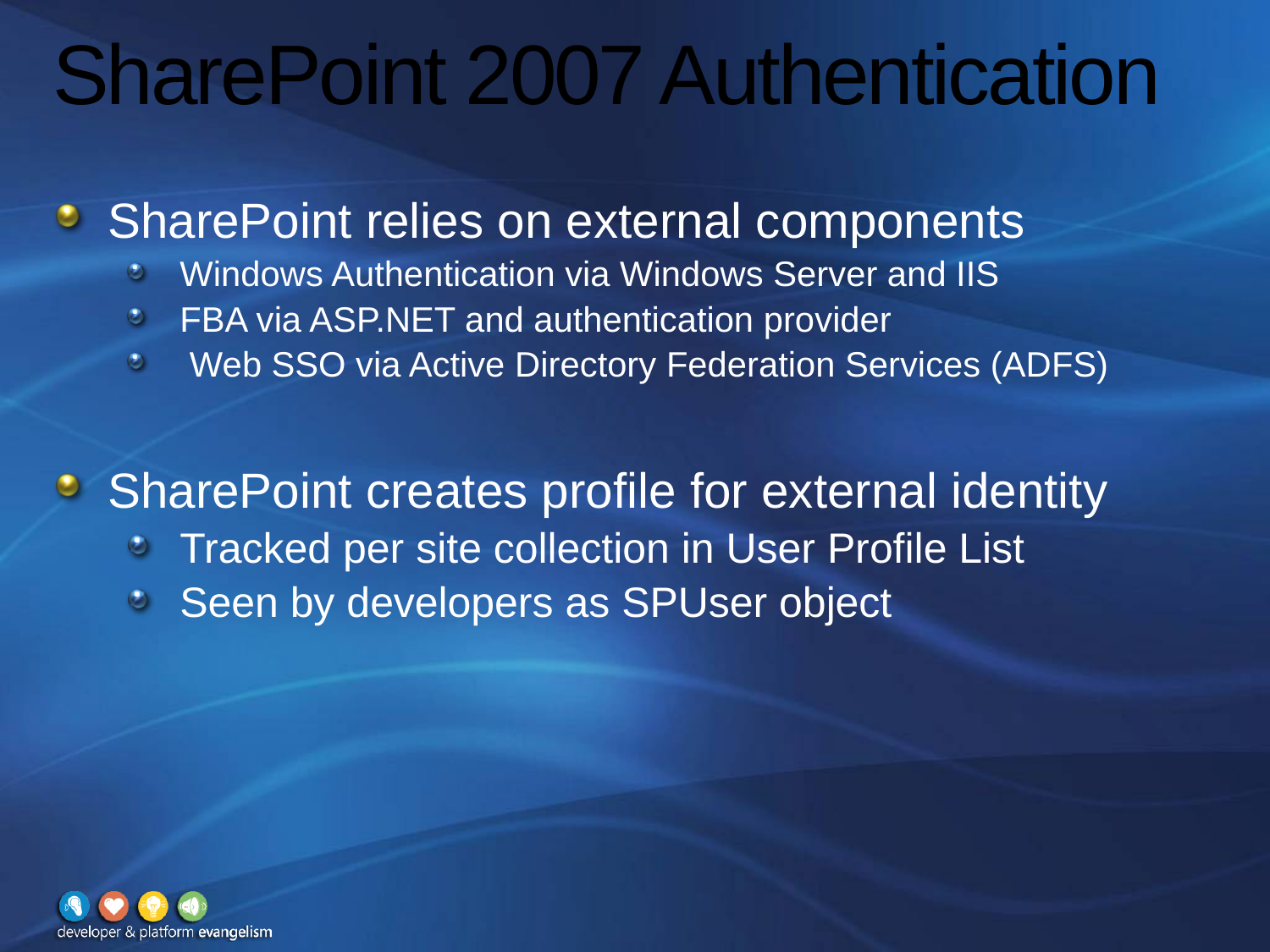

# SharePoint 2007 Authentication
SharePoint relies on external components
Windows Authentication via Windows Server and IIS
FBA via ASP.NET and authentication provider
 Web SSO via Active Directory Federation Services (ADFS)

SharePoint creates profile for external identity
Tracked per site collection in User Profile List
Seen by developers as SPUser object